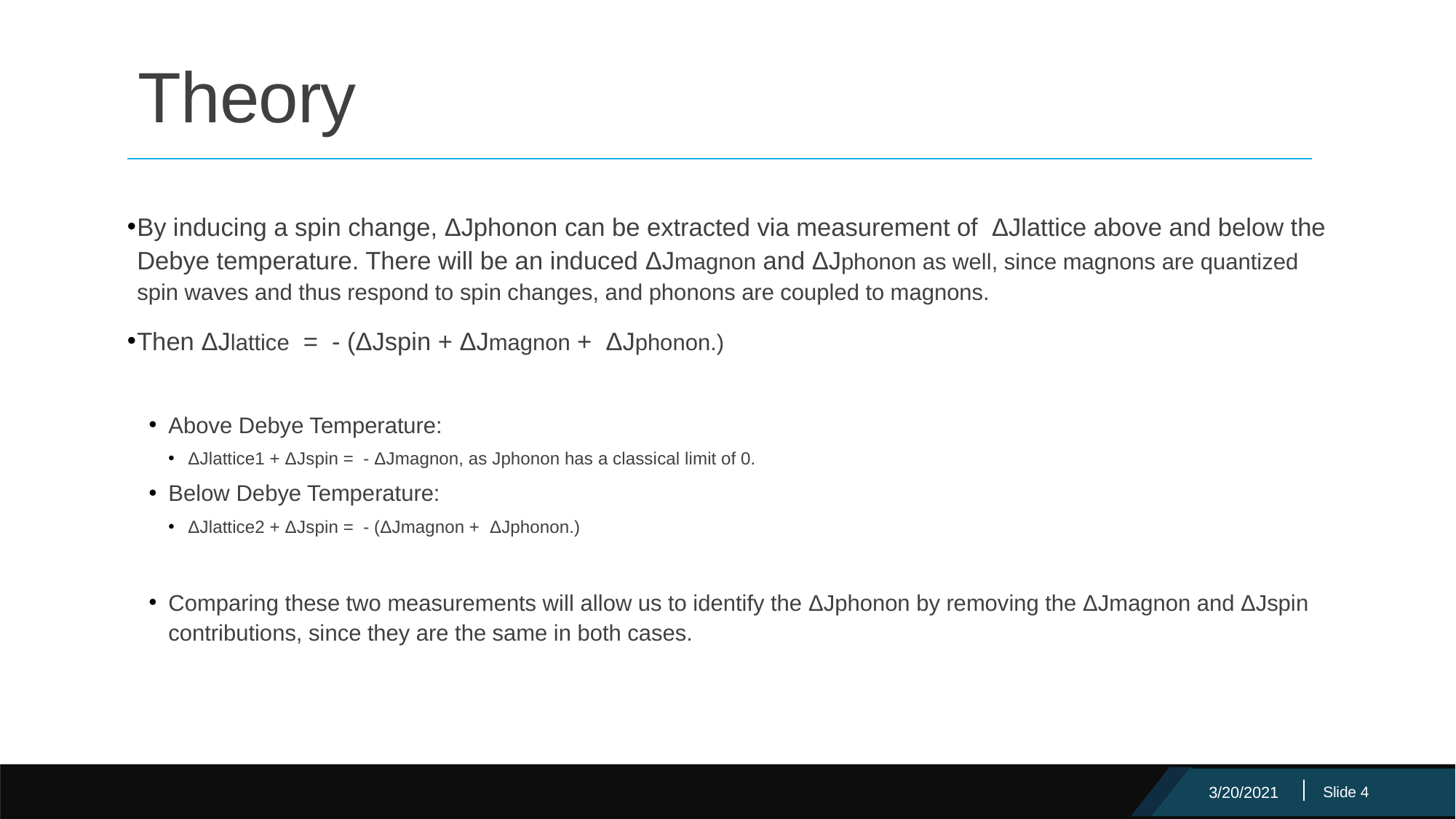

Theory
By inducing a spin change, ΔJphonon can be extracted via measurement of  ΔJlattice above and below the Debye temperature. There will be an induced ΔJmagnon and ΔJphonon as well, since magnons are quantized spin waves and thus respond to spin changes, and phonons are coupled to magnons.
Then ΔJlattice  =  - (ΔJspin + ΔJmagnon +  ΔJphonon.)

Above Debye Temperature:
ΔJlattice1 + ΔJspin =  - ΔJmagnon, as Jphonon has a classical limit of 0.
Below Debye Temperature:
ΔJlattice2 + ΔJspin =  - (ΔJmagnon +  ΔJphonon.)

Comparing these two measurements will allow us to identify the ΔJphonon by removing the ΔJmagnon and ΔJspin contributions, since they are the same in both cases.
3/20/2021
Slide 4